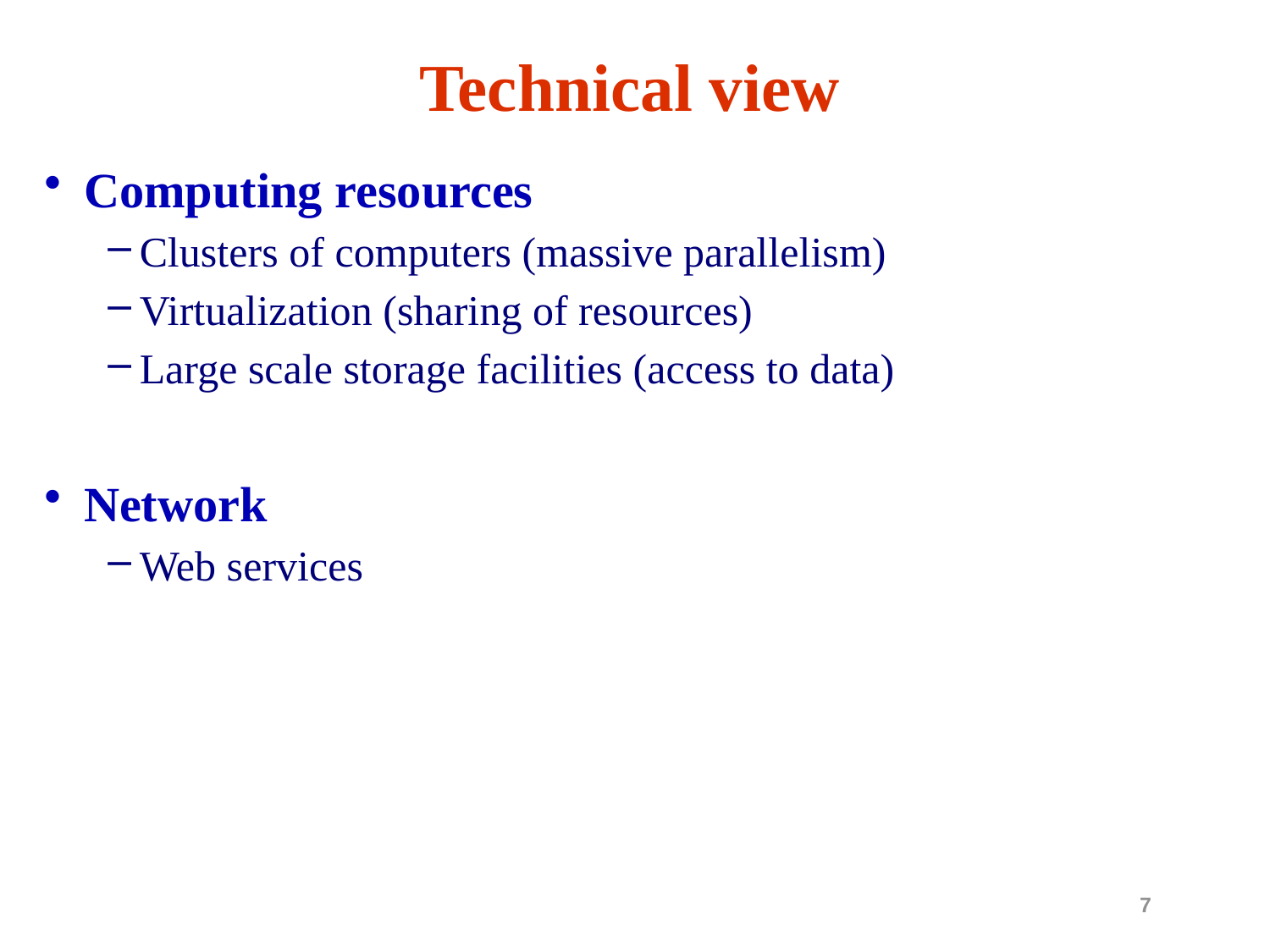

# Technical view
Computing resources
Clusters of computers (massive parallelism)
Virtualization (sharing of resources)
Large scale storage facilities (access to data)

Network
Web services